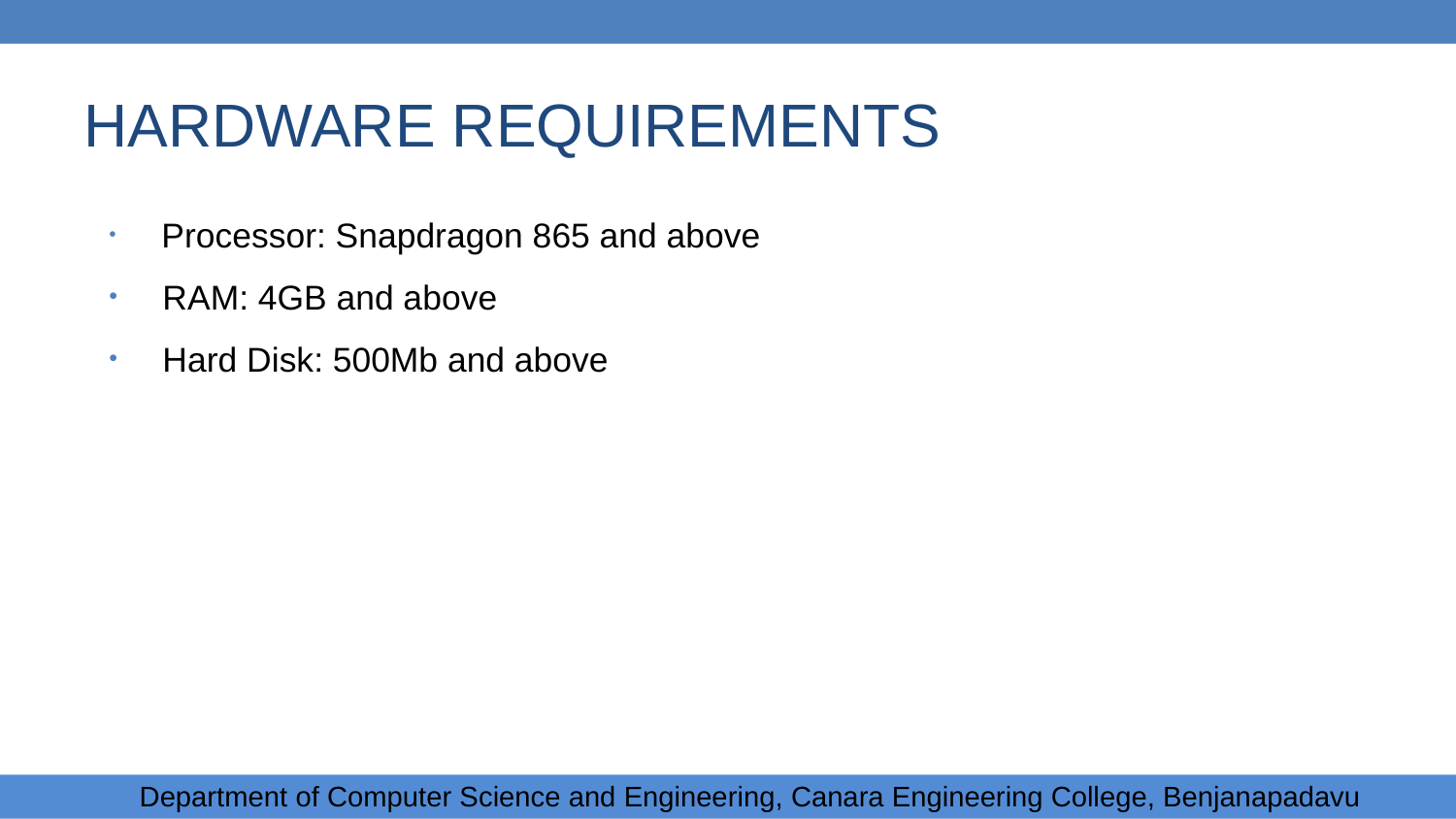

# HARDWARE REQUIREMENTS

 Processor: Snapdragon 865 and above
 RAM: 4GB and above
 Hard Disk: 500Mb and above